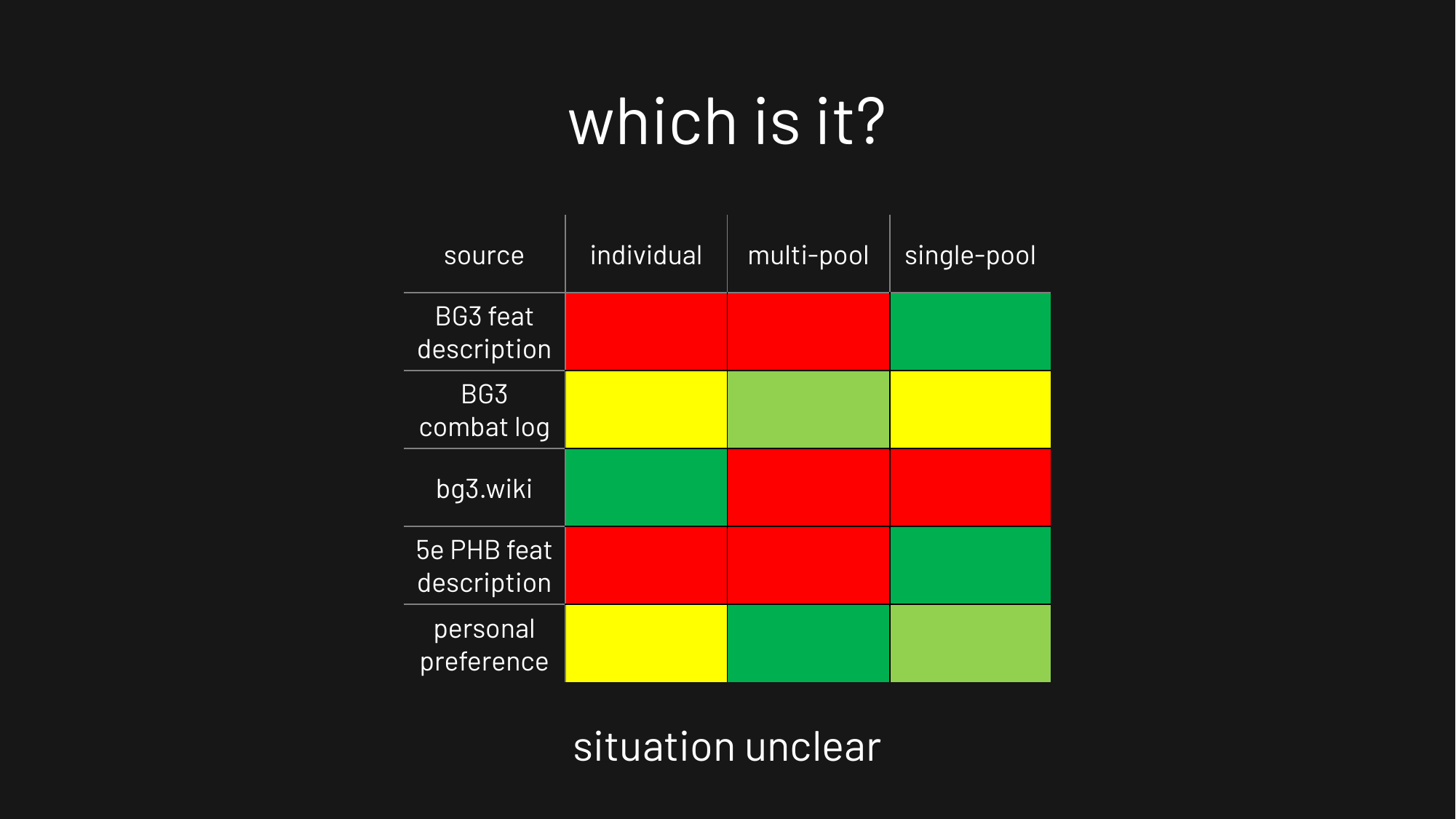

# which is it?
| source | individual | multi-pool | single-pool |
| --- | --- | --- | --- |
| BG3 feat description |  |  |  |
| BG3 combat log |  |  |  |
| bg3.wiki |  |  |  |
| 5e PHB feat description |  |  |  |
| personal preference |  |  |  |
situation unclear